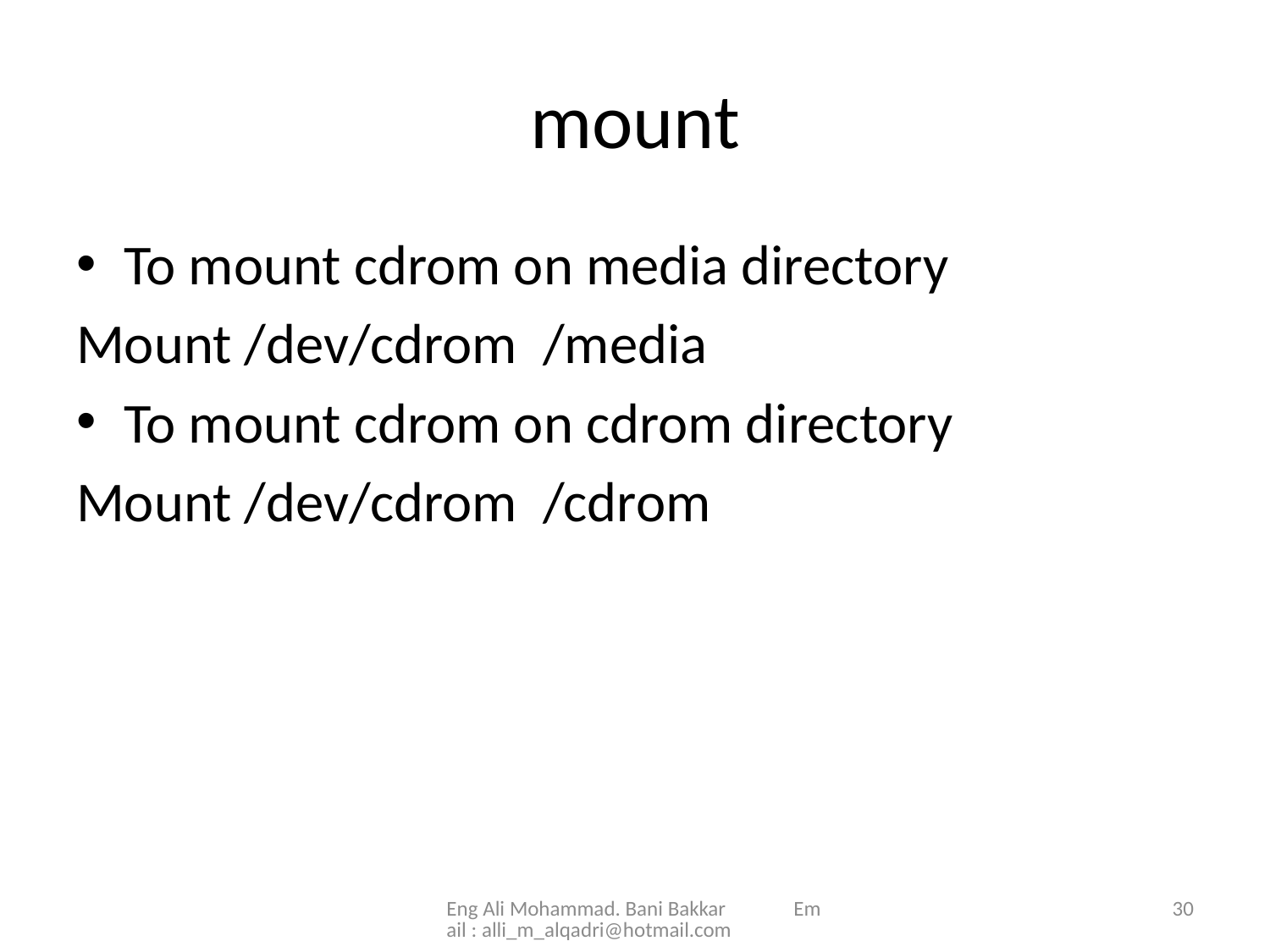

# mount
To mount cdrom on media directory
Mount /dev/cdrom  /media
To mount cdrom on cdrom directory
Mount /dev/cdrom  /cdrom

Eng Ali Mohammad. Bani Bakkar              Email : alli_m_alqadri@hotmail.com
30